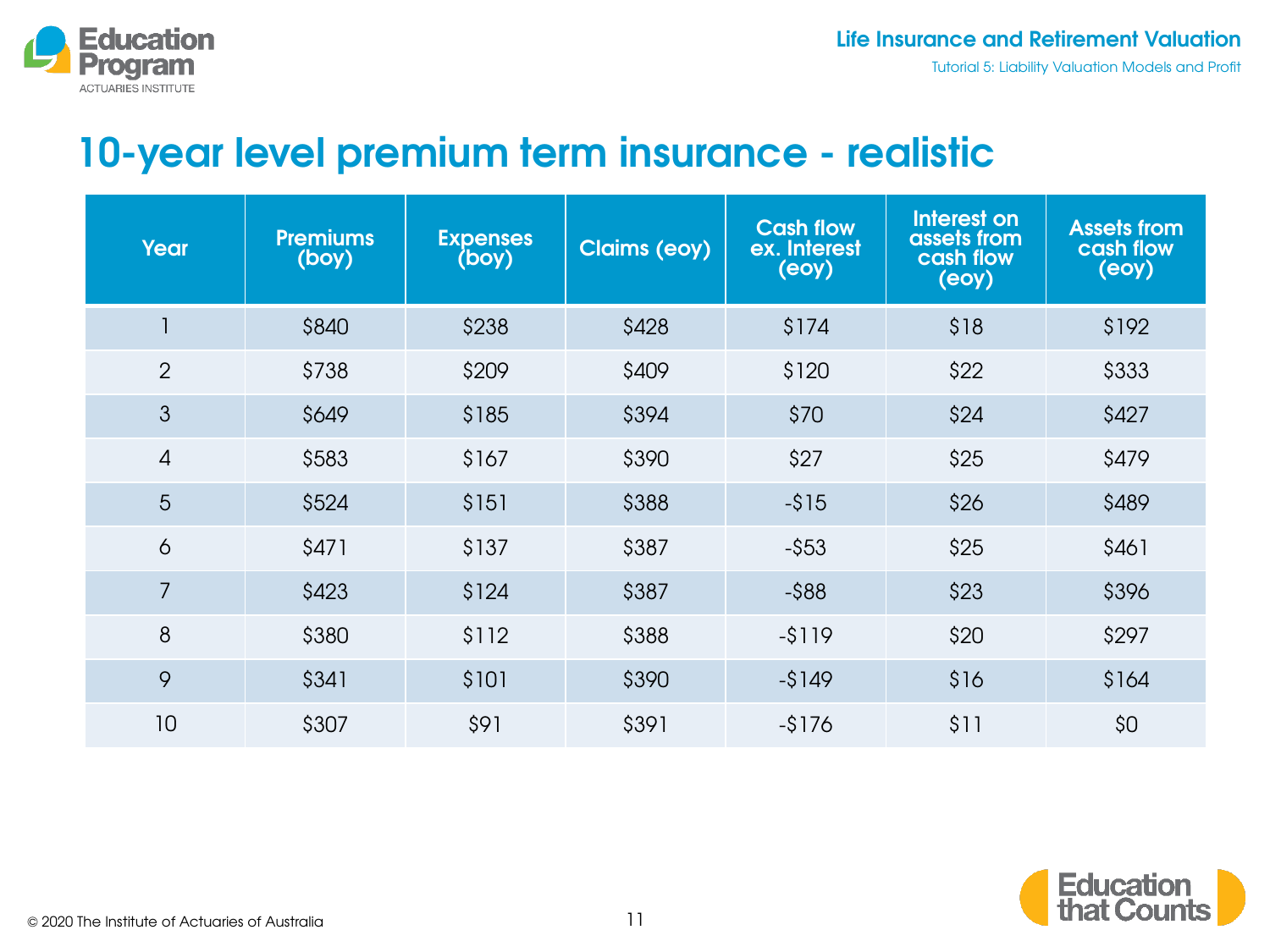

# 10-year level premium term insurance - realistic
| Year | Premiums (boy) | Expenses (boy) | Claims (eoy) | Cash flow ex. Interest (eoy) | Interest on assets from cash flow (eoy) | Assets from cash flow (eoy) |
| --- | --- | --- | --- | --- | --- | --- |
| 1 | $840 | $238 | $428 | $174 | $18 | $192 |
| 2 | $738 | $209 | $409 | $120 | $22 | $333 |
| 3 | $649 | $185 | $394 | $70 | $24 | $427 |
| 4 | $583 | $167 | $390 | $27 | $25 | $479 |
| 5 | $524 | $151 | $388 | -$15 | $26 | $489 |
| 6 | $471 | $137 | $387 | -$53 | $25 | $461 |
| 7 | $423 | $124 | $387 | -$88 | $23 | $396 |
| 8 | $380 | $112 | $388 | -$119 | $20 | $297 |
| 9 | $341 | $101 | $390 | -$149 | $16 | $164 |
| 10 | $307 | $91 | $391 | -$176 | $11 | $0 |